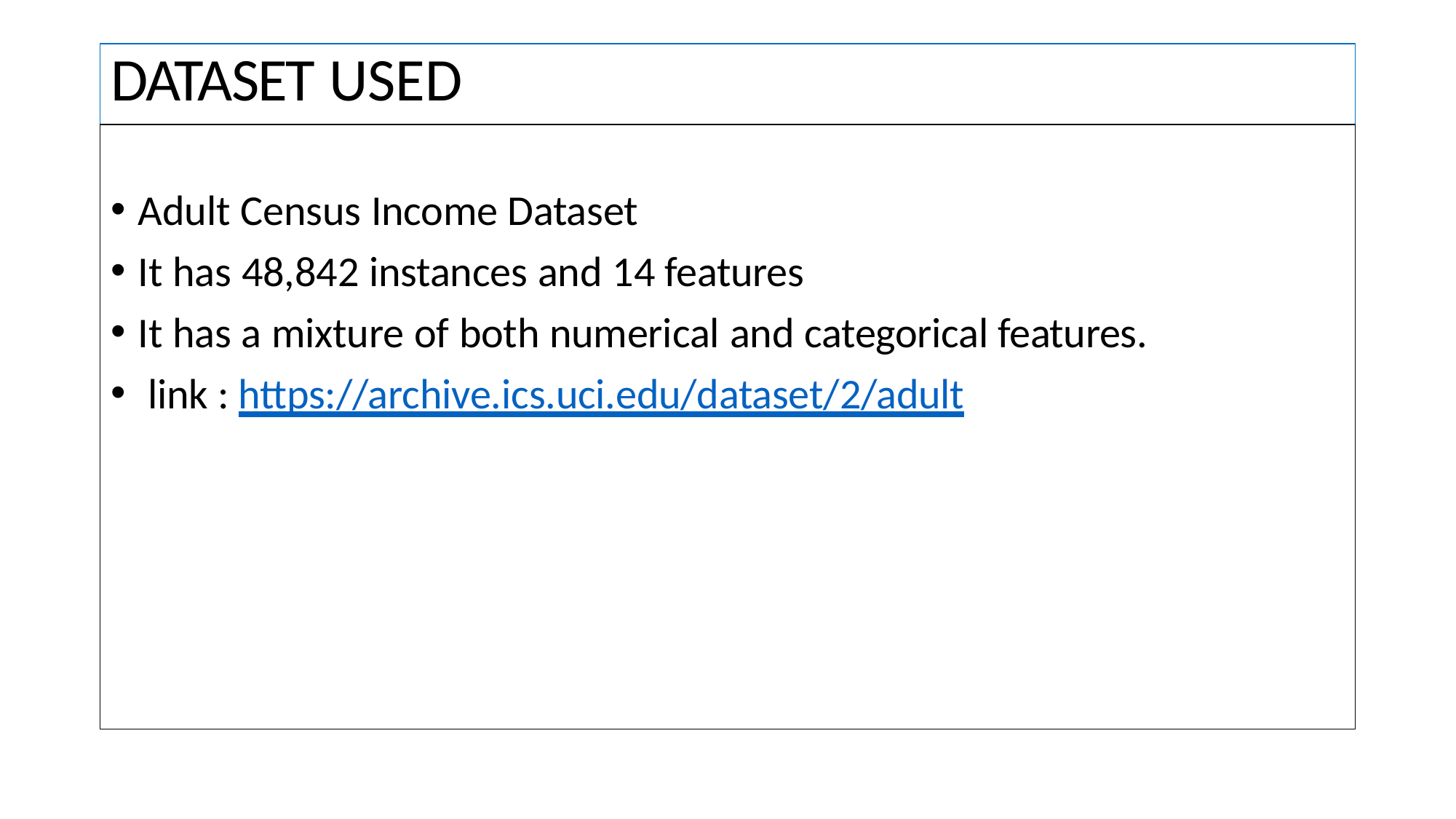

# DATASET USED

Adult Census Income Dataset
It has 48,842 instances and 14 features
It has a mixture of both numerical and categorical features.
link : https://archive.ics.uci.edu/dataset/2/adult